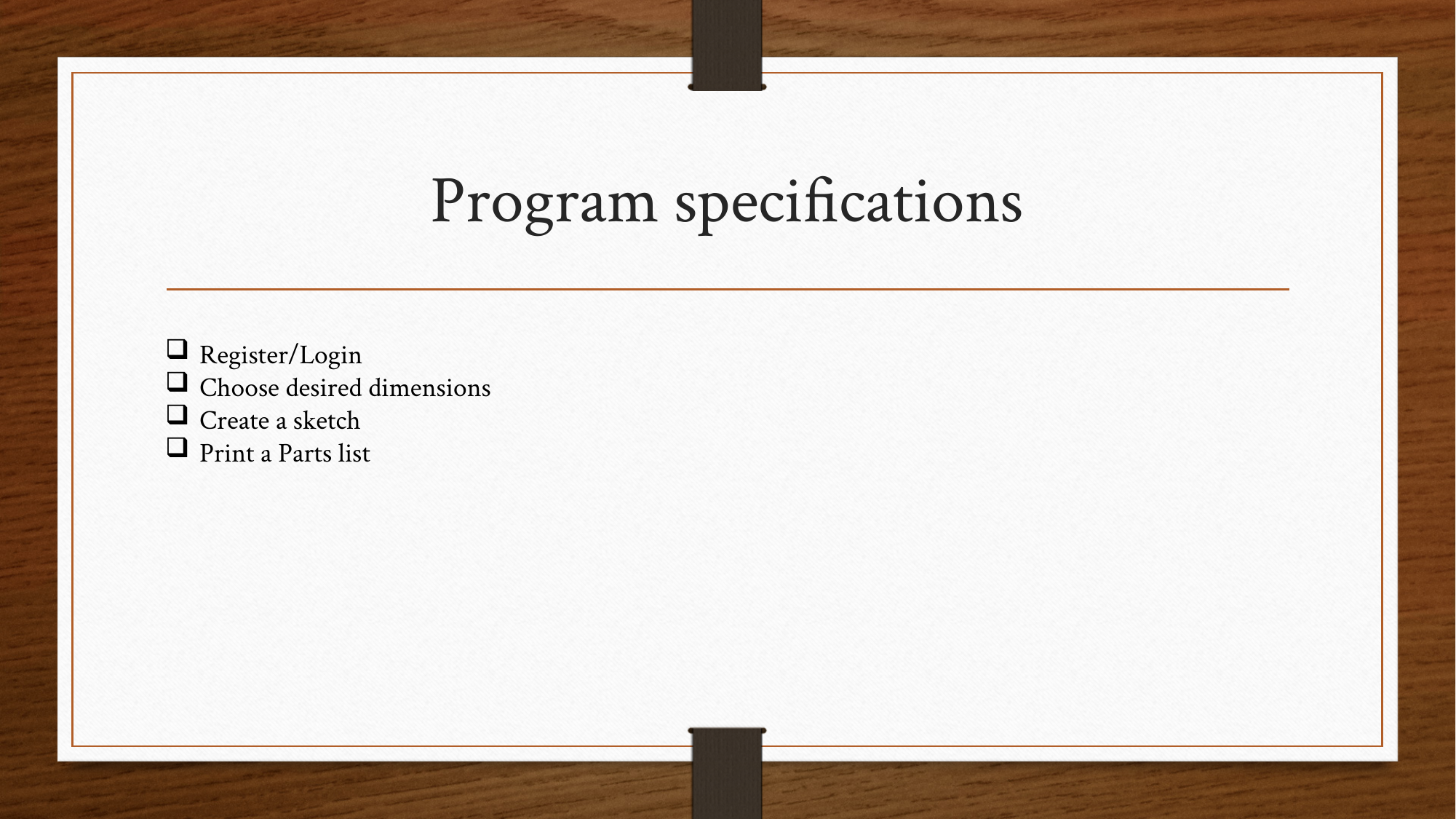

# Program specifications
Register/Login
Choose desired dimensions
Create a sketch
Print a Parts list